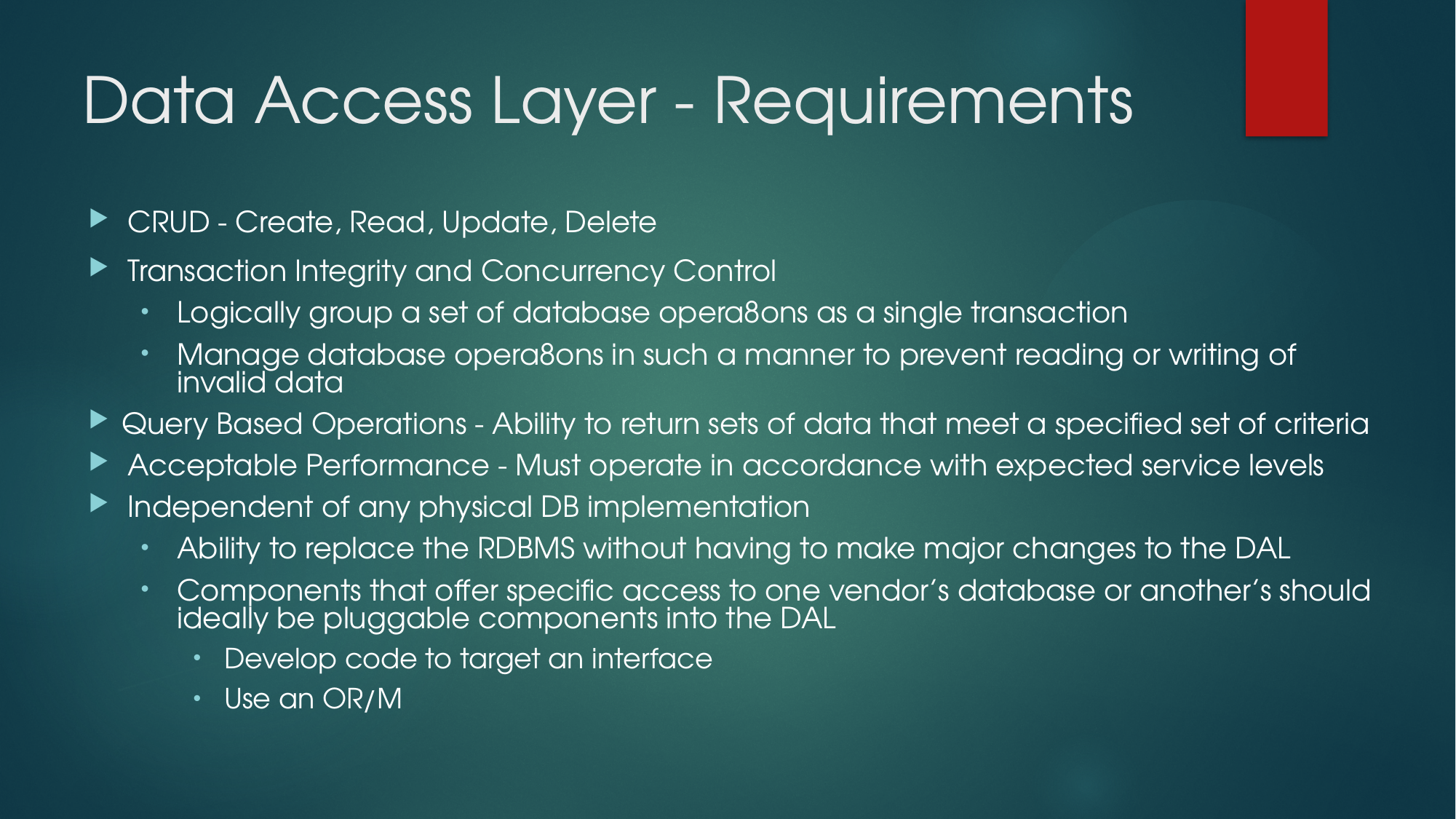

# Data Access Layer - Requirements
CRUD - Create, Read, Update, Delete
Transaction Integrity and Concurrency Control
Logically group a set of database opera8ons as a single transaction
Manage database opera8ons in such a manner to prevent reading or writing of invalid data
Query Based Operations - Ability to return sets of data that meet a specified set of criteria
Acceptable Performance - Must operate in accordance with expected service levels
Independent of any physical DB implementation
Ability to replace the RDBMS without having to make major changes to the DAL
Components that offer specific access to one vendor’s database or another’s should ideally be pluggable components into the DAL
Develop code to target an interface
Use an OR/M